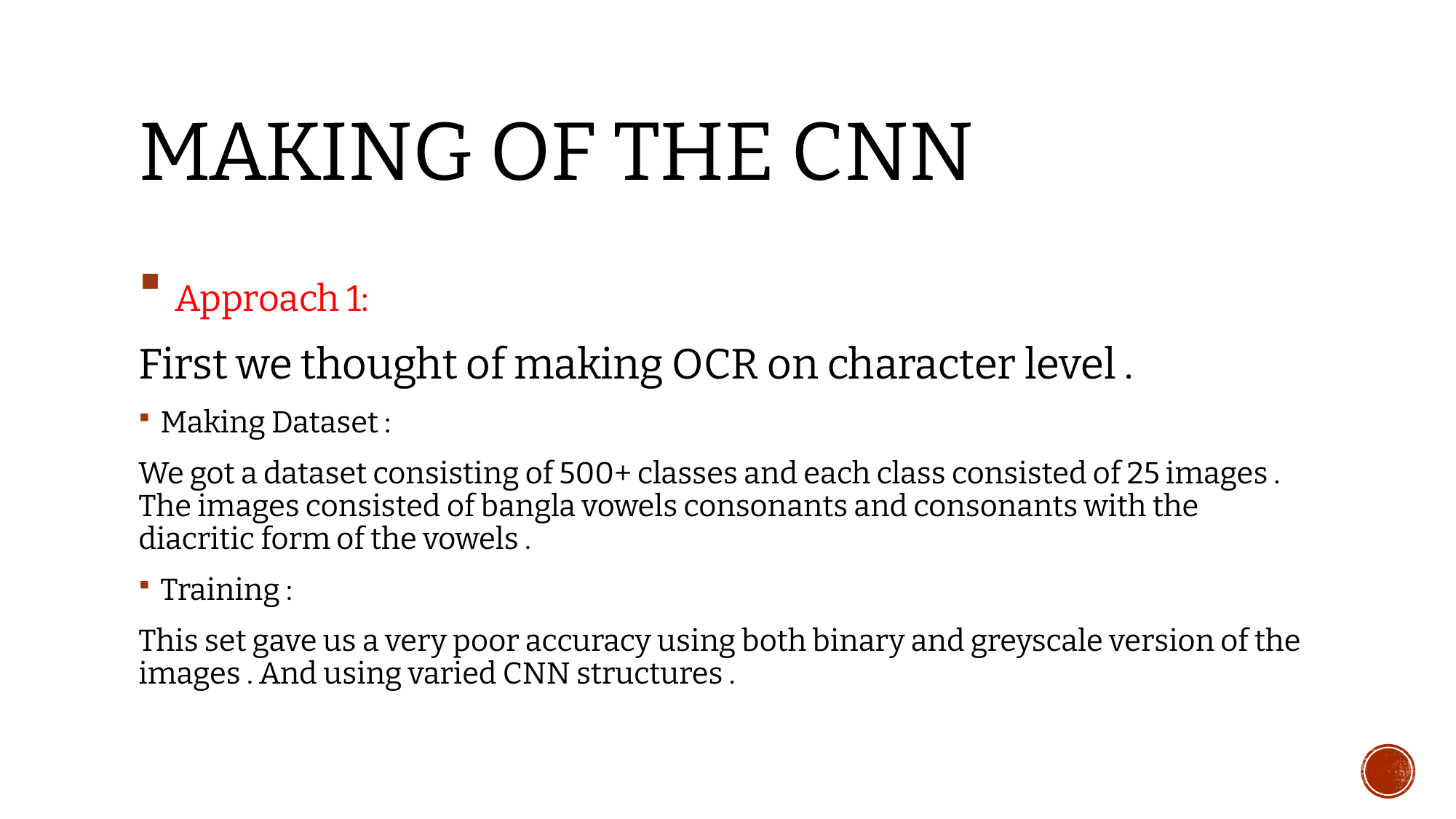

# Making of the CNN
 Approach 1:
First we thought of making OCR on character level .
Making Dataset :
We got a dataset consisting of 500+ classes and each class consisted of 25 images . The images consisted of bangla vowels consonants and consonants with the diacritic form of the vowels .
Training :
This set gave us a very poor accuracy using both binary and greyscale version of the images . And using varied CNN structures .